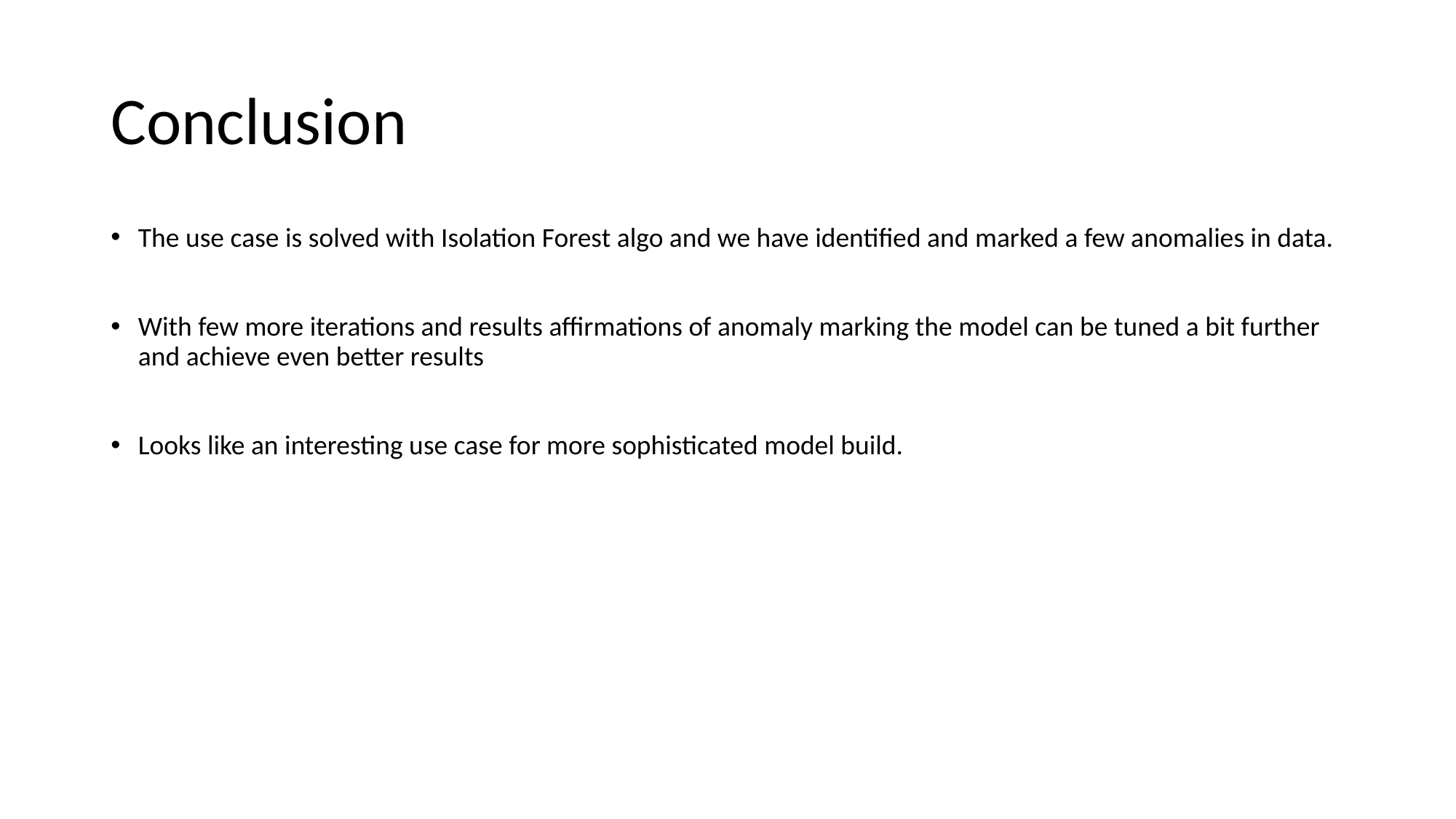

# Conclusion
The use case is solved with Isolation Forest algo and we have identified and marked a few anomalies in data.

With few more iterations and results affirmations of anomaly marking the model can be tuned a bit further and achieve even better results

Looks like an interesting use case for more sophisticated model build.